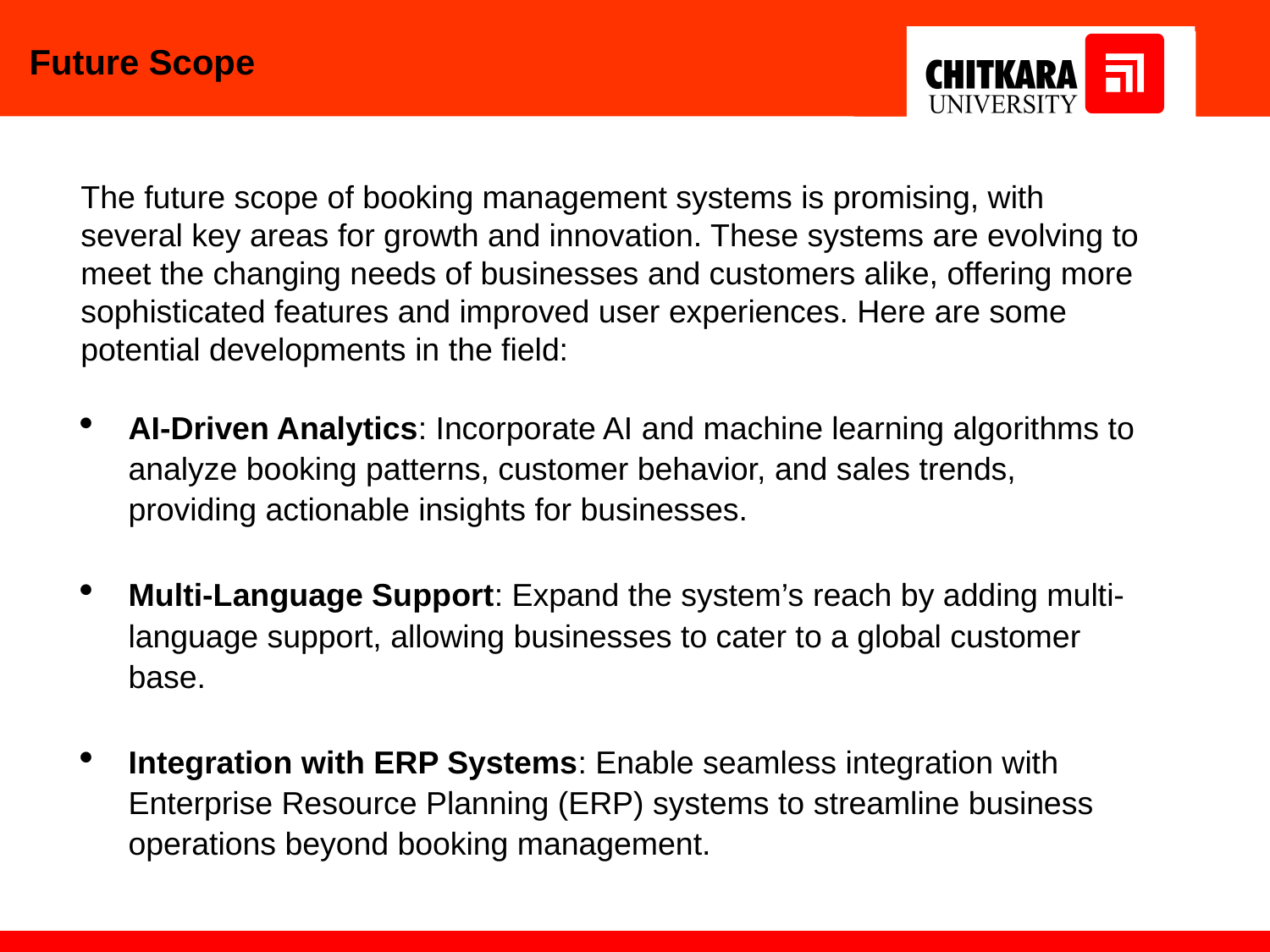

# Future Scope
The future scope of booking management systems is promising, with several key areas for growth and innovation. These systems are evolving to meet the changing needs of businesses and customers alike, offering more sophisticated features and improved user experiences. Here are some potential developments in the field:

AI-Driven Analytics: Incorporate AI and machine learning algorithms to analyze booking patterns, customer behavior, and sales trends, providing actionable insights for businesses.
Multi-Language Support: Expand the system’s reach by adding multi-language support, allowing businesses to cater to a global customer base.
Integration with ERP Systems: Enable seamless integration with Enterprise Resource Planning (ERP) systems to streamline business operations beyond booking management.